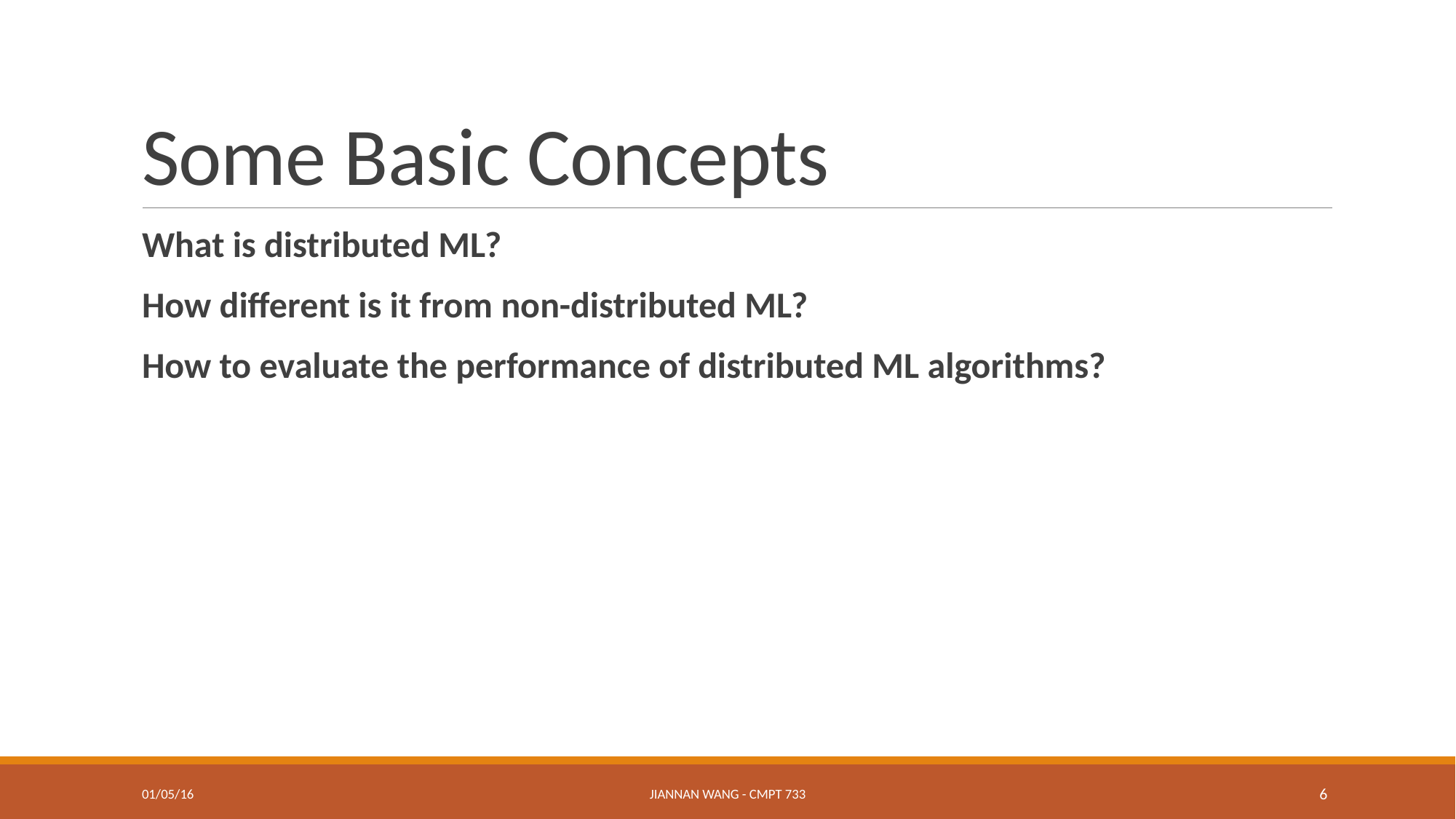

# Some Basic Concepts
What is distributed ML?
How different is it from non-distributed ML?
How to evaluate the performance of distributed ML algorithms?

01/05/16
Jiannan Wang - CMPT 733
6